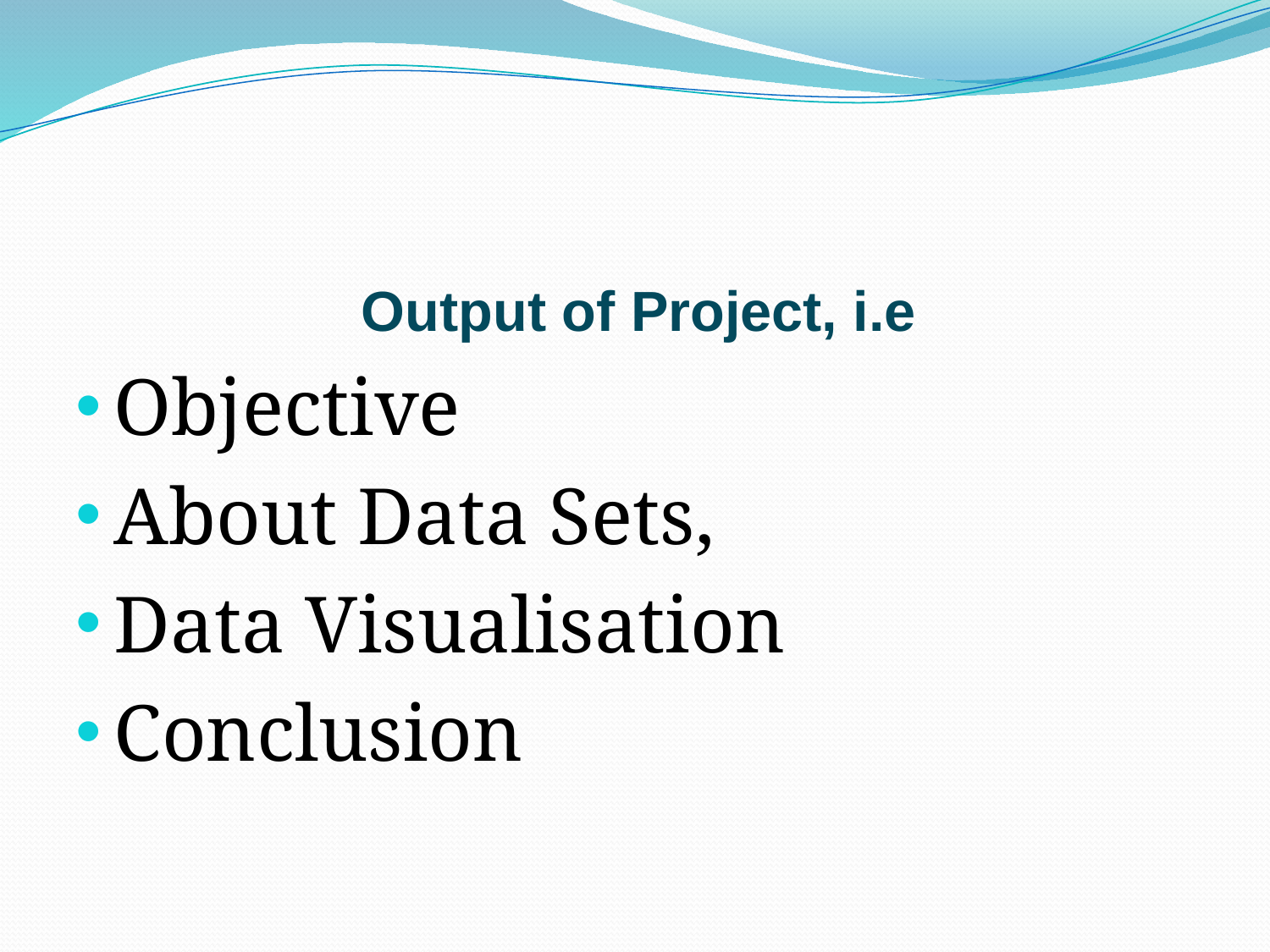

Output of Project, i.e
Objective
About Data Sets,
Data Visualisation
Conclusion